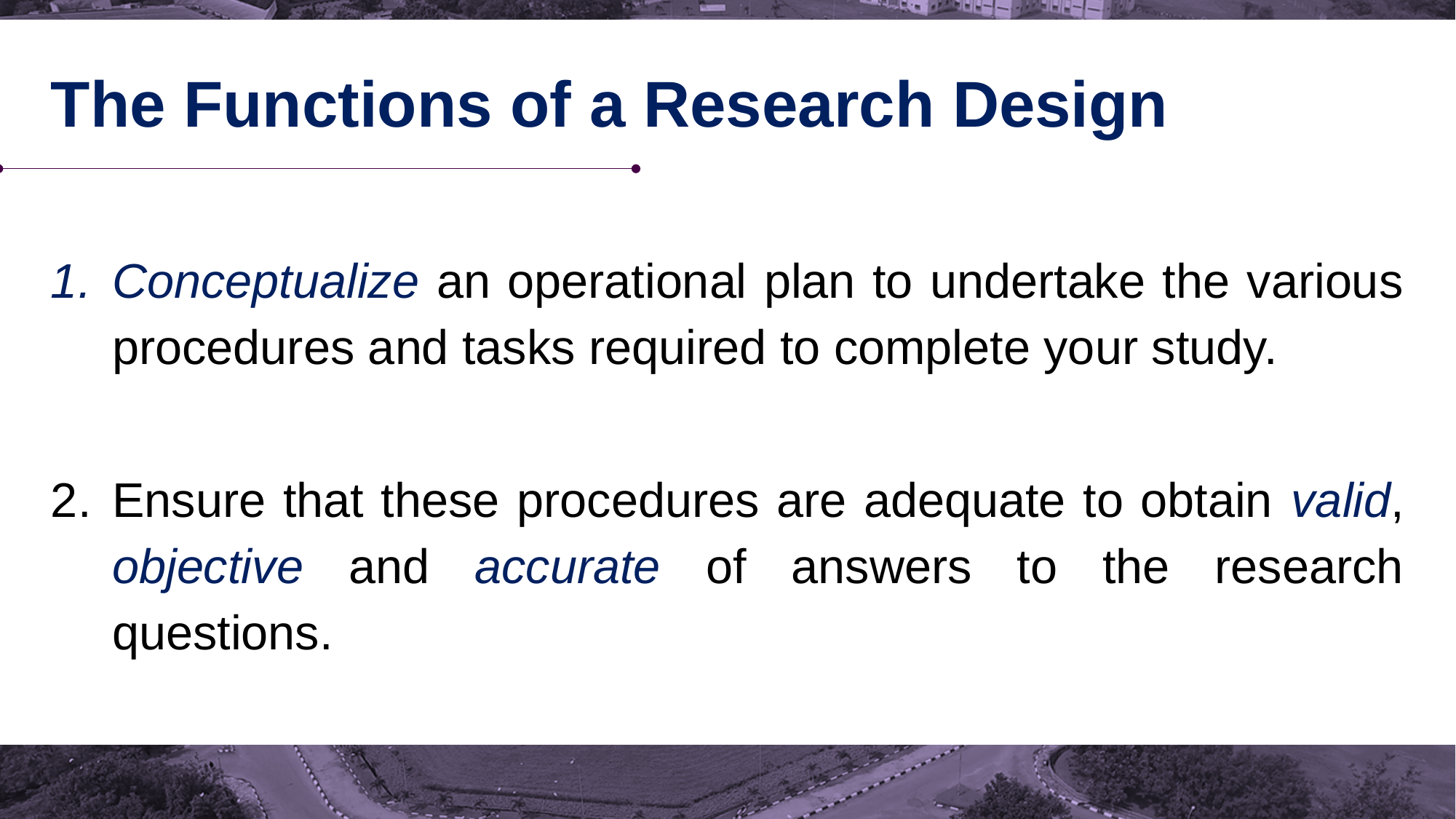

# The Functions of a Research Design
Conceptualize an operational plan to undertake the various procedures and tasks required to complete your study.

Ensure that these procedures are adequate to obtain valid, objective and accurate of answers to the research questions.